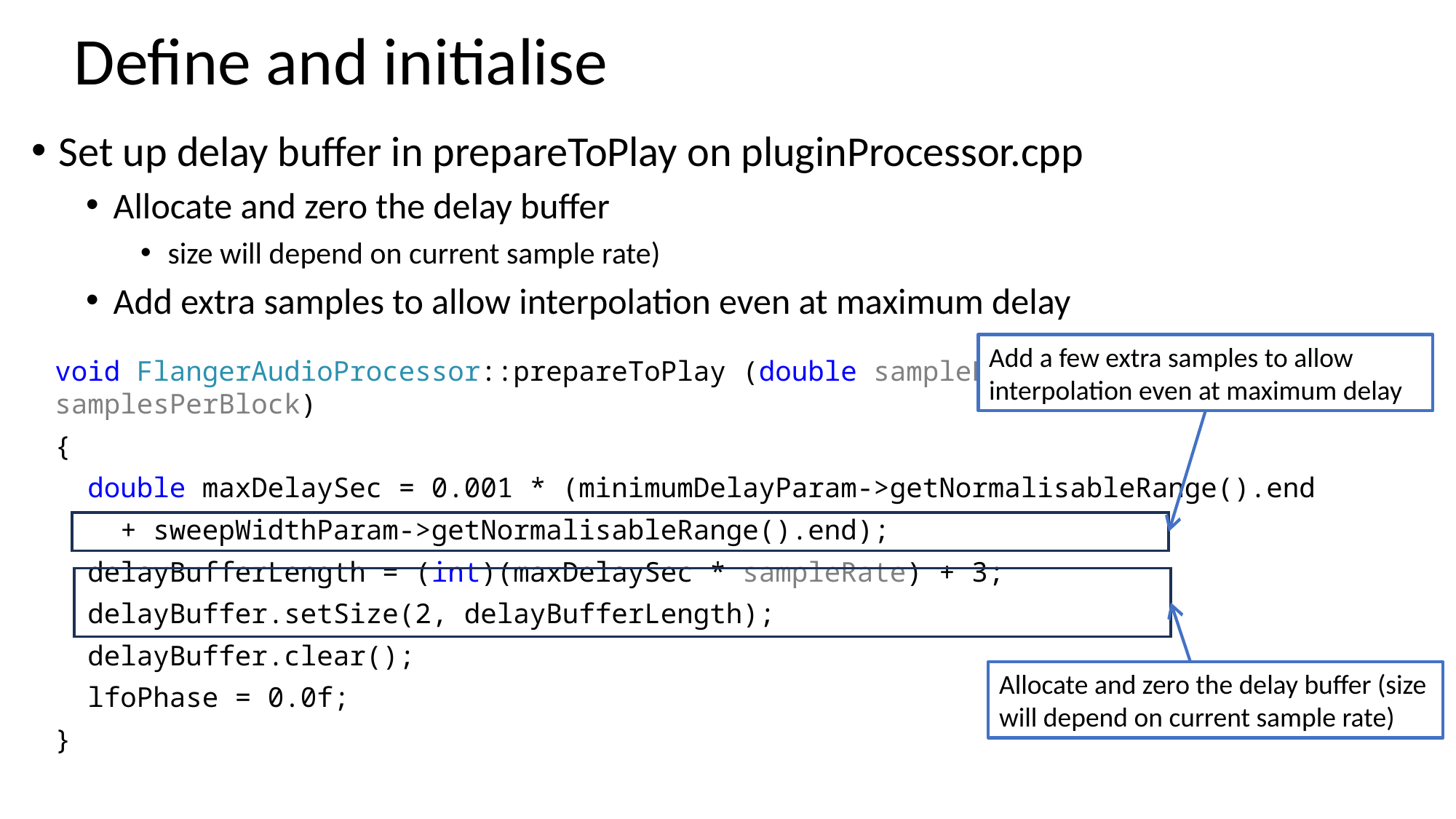

# Define and initialise
Set up delay buffer in prepareToPlay on pluginProcessor.cpp
Allocate and zero the delay buffer
size will depend on current sample rate)
Add extra samples to allow interpolation even at maximum delay

Add a few extra samples to allow interpolation even at maximum delay
void FlangerAudioProcessor::prepareToPlay (double sampleRate, int samplesPerBlock)
{
  double maxDelaySec = 0.001 * (minimumDelayParam->getNormalisableRange().end
    + sweepWidthParam->getNormalisableRange().end);
  delayBufferLength = (int)(maxDelaySec * sampleRate) + 3;
  delayBuffer.setSize(2, delayBufferLength);
  delayBuffer.clear();
  lfoPhase = 0.0f;
}

Allocate and zero the delay buffer (size will depend on current sample rate)